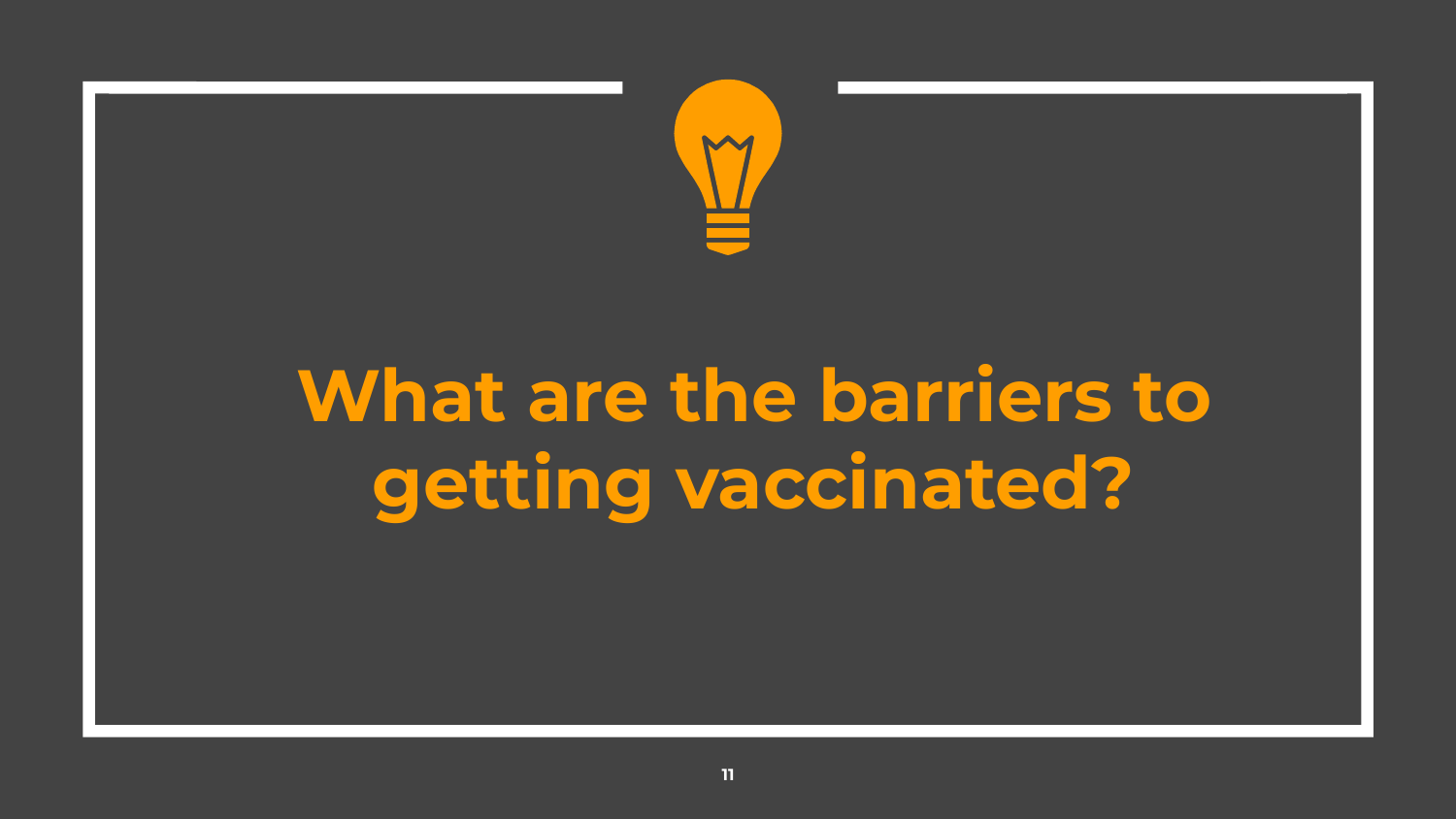

What are the barriers to getting vaccinated?
11